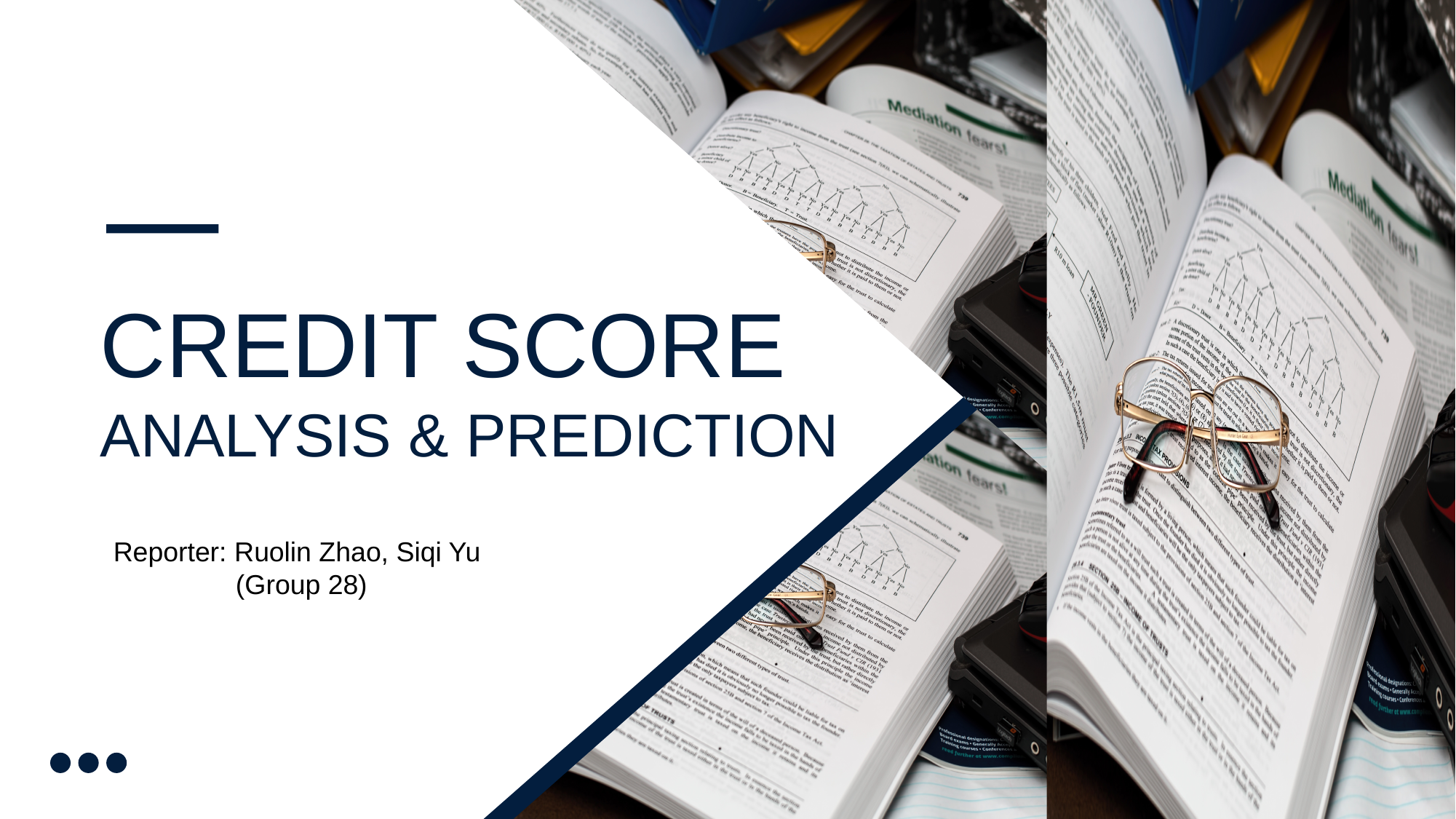

CREDIT SCORE
ANALYSIS & PREDICTION

Reporter: Ruolin Zhao, Siqi Yu
                (Group 28)